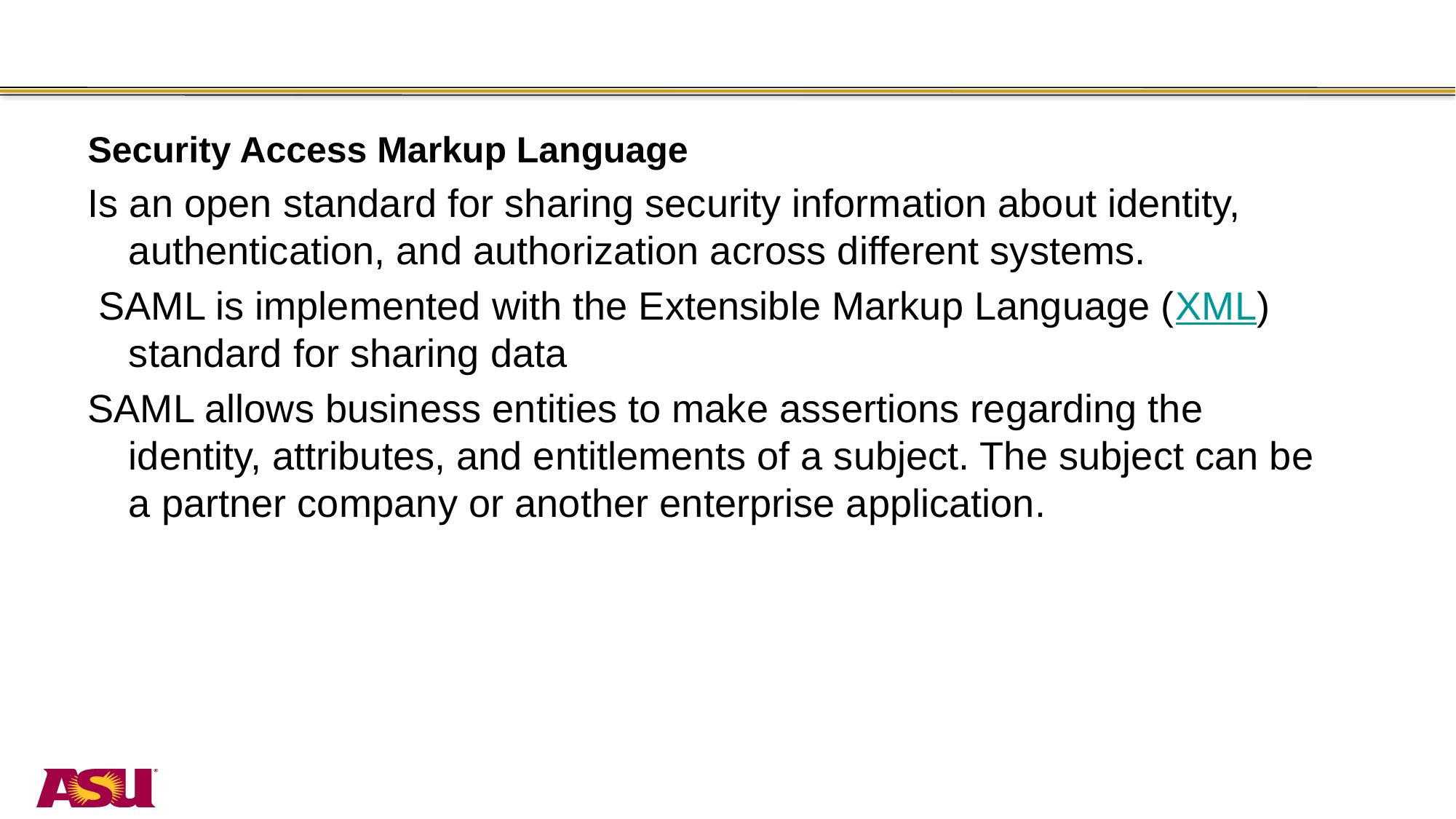

Security Access Markup Language
Is an open standard for sharing security information about identity, authentication, and authorization across different systems.
 SAML is implemented with the Extensible Markup Language (XML) standard for sharing data
SAML allows business entities to make assertions regarding the identity, attributes, and entitlements of a subject. The subject can be a partner company or another enterprise application.